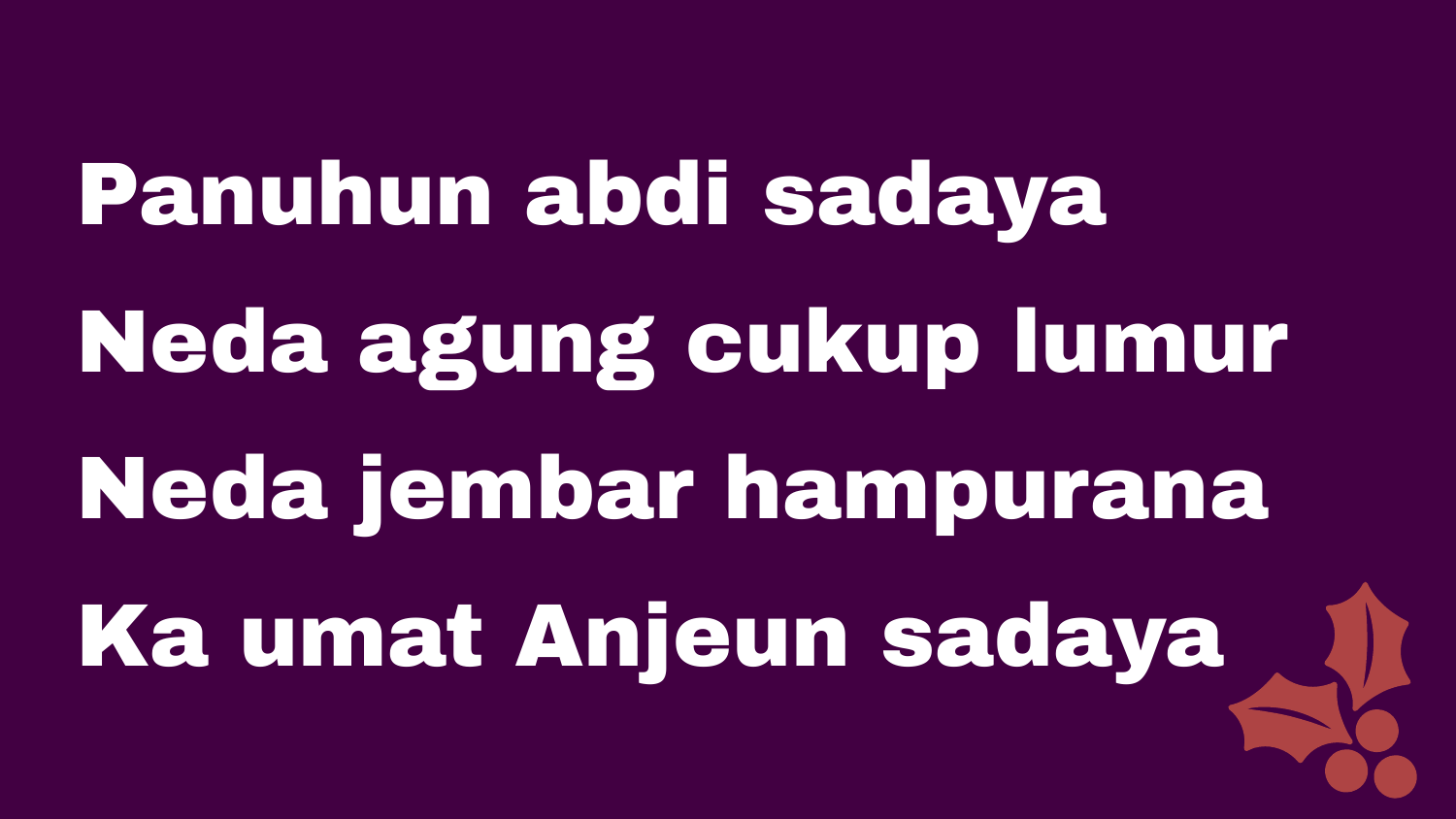

Panuhun abdi sadaya
Neda agung cukup lumur
Neda jembar hampurana
Ka umat Anjeun sadaya